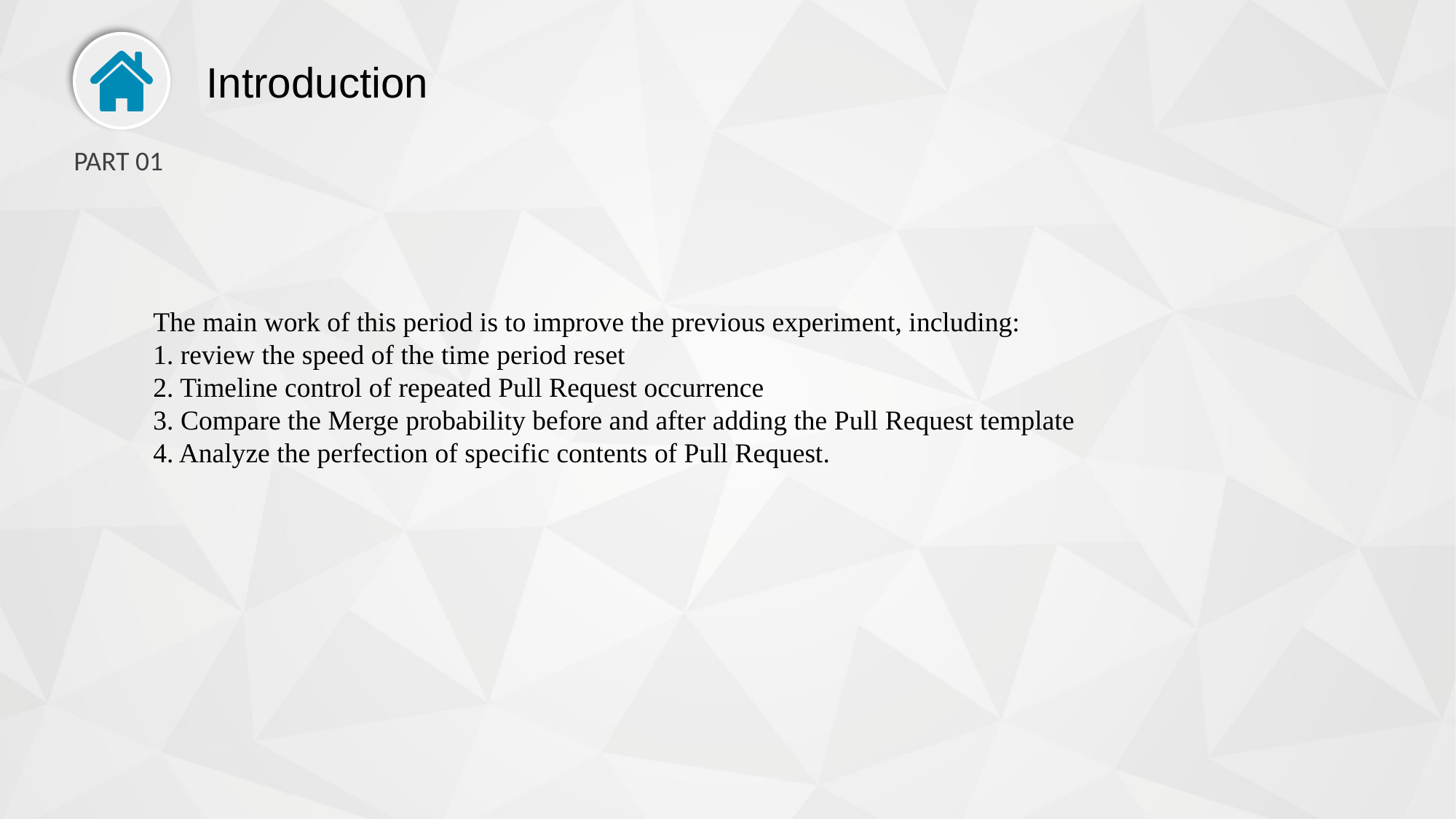

Introduction
PART 01
   The main work of this period is to improve the previous experiment, including:
   1. review the speed of the time period reset
   2. Timeline control of repeated Pull Request occurrence
   3. Compare the Merge probability before and after adding the Pull Request template
   4. Analyze the perfection of specific contents of Pull Request.